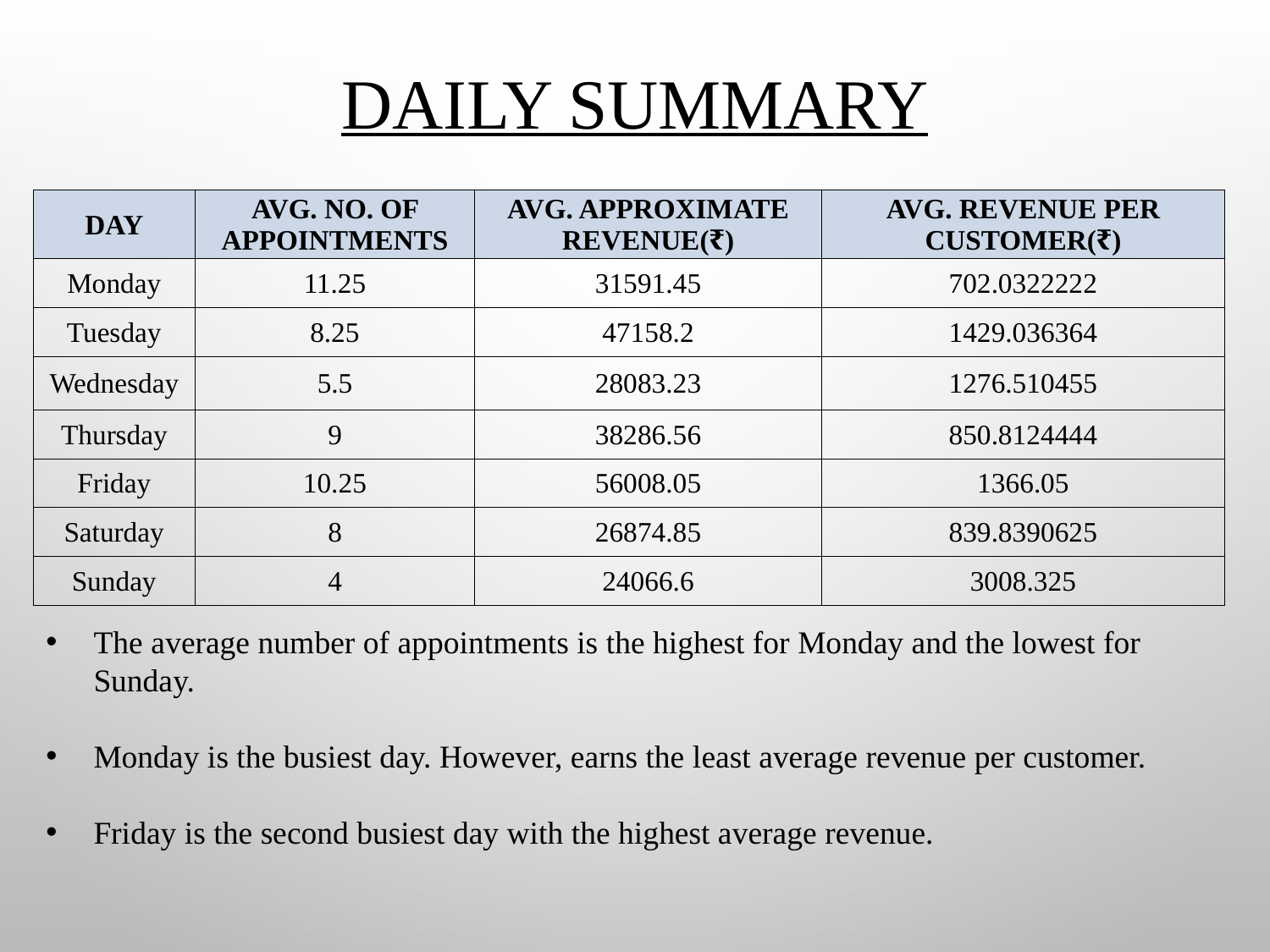

DAILY SUMMARY
| DAY | AVG. NO. OF APPOINTMENTS | AVG. APPROXIMATE REVENUE(₹) | AVG. REVENUE PER CUSTOMER(₹) |
| --- | --- | --- | --- |
| Monday | 11.25 | 31591.45 | 702.0322222 |
| Tuesday | 8.25 | 47158.2 | 1429.036364 |
| Wednesday | 5.5 | 28083.23 | 1276.510455 |
| Thursday | 9 | 38286.56 | 850.8124444 |
| Friday | 10.25 | 56008.05 | 1366.05 |
| Saturday | 8 | 26874.85 | 839.8390625 |
| Sunday | 4 | 24066.6 | 3008.325 |
The average number of appointments is the highest for Monday and the lowest for Sunday.

Monday is the busiest day. However, earns the least average revenue per customer.

Friday is the second busiest day with the highest average revenue.